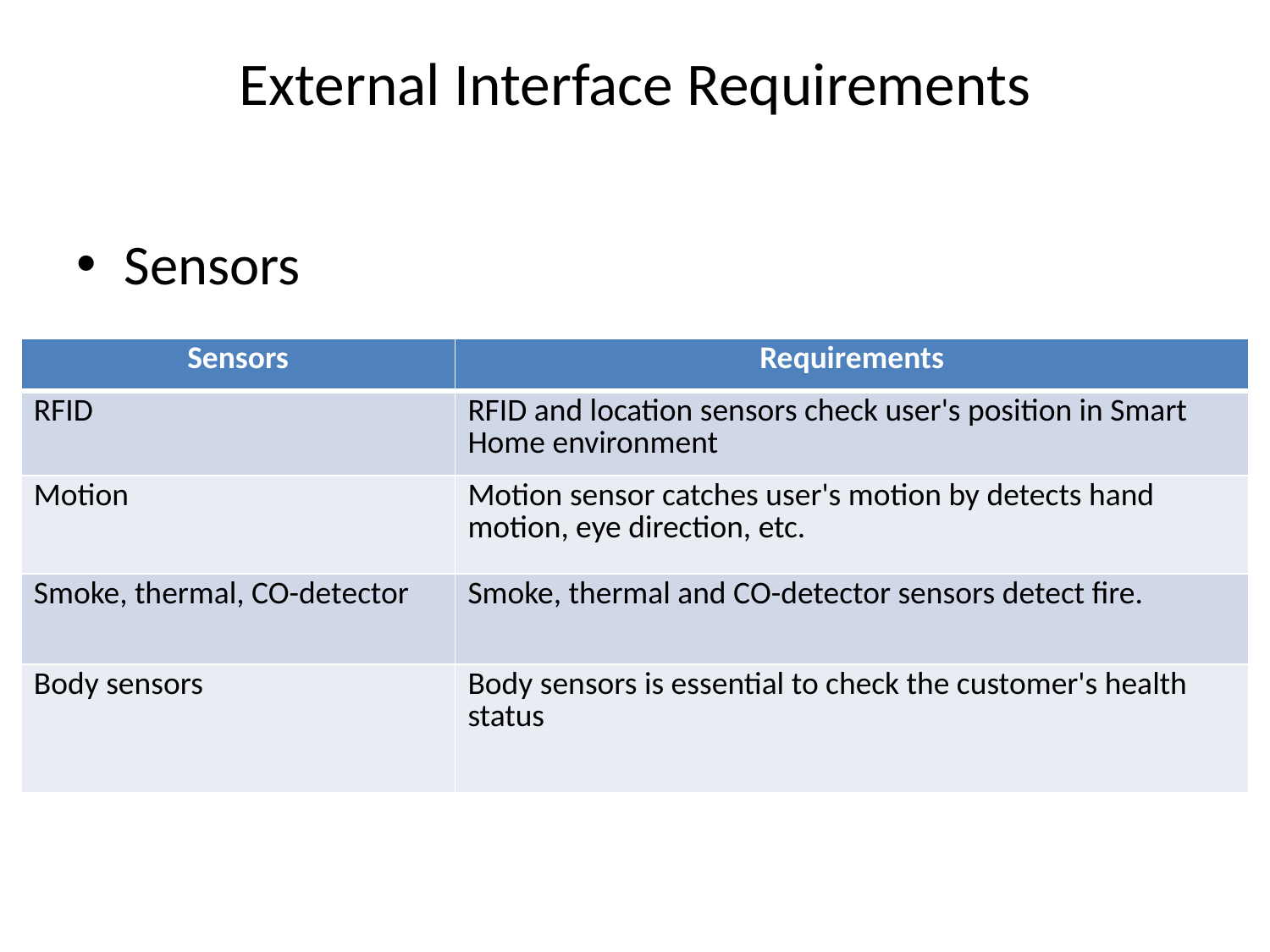

# External Interface Requirements
Sensors

| Sensors | Requirements |
| --- | --- |
| RFID | RFID and location sensors check user's position in Smart Home environment |
| Motion | Motion sensor catches user's motion by detects hand motion, eye direction, etc. |
| Smoke, thermal, CO-detector | Smoke, thermal and CO-detector sensors detect fire. |
| Body sensors | Body sensors is essential to check the customer's health status |